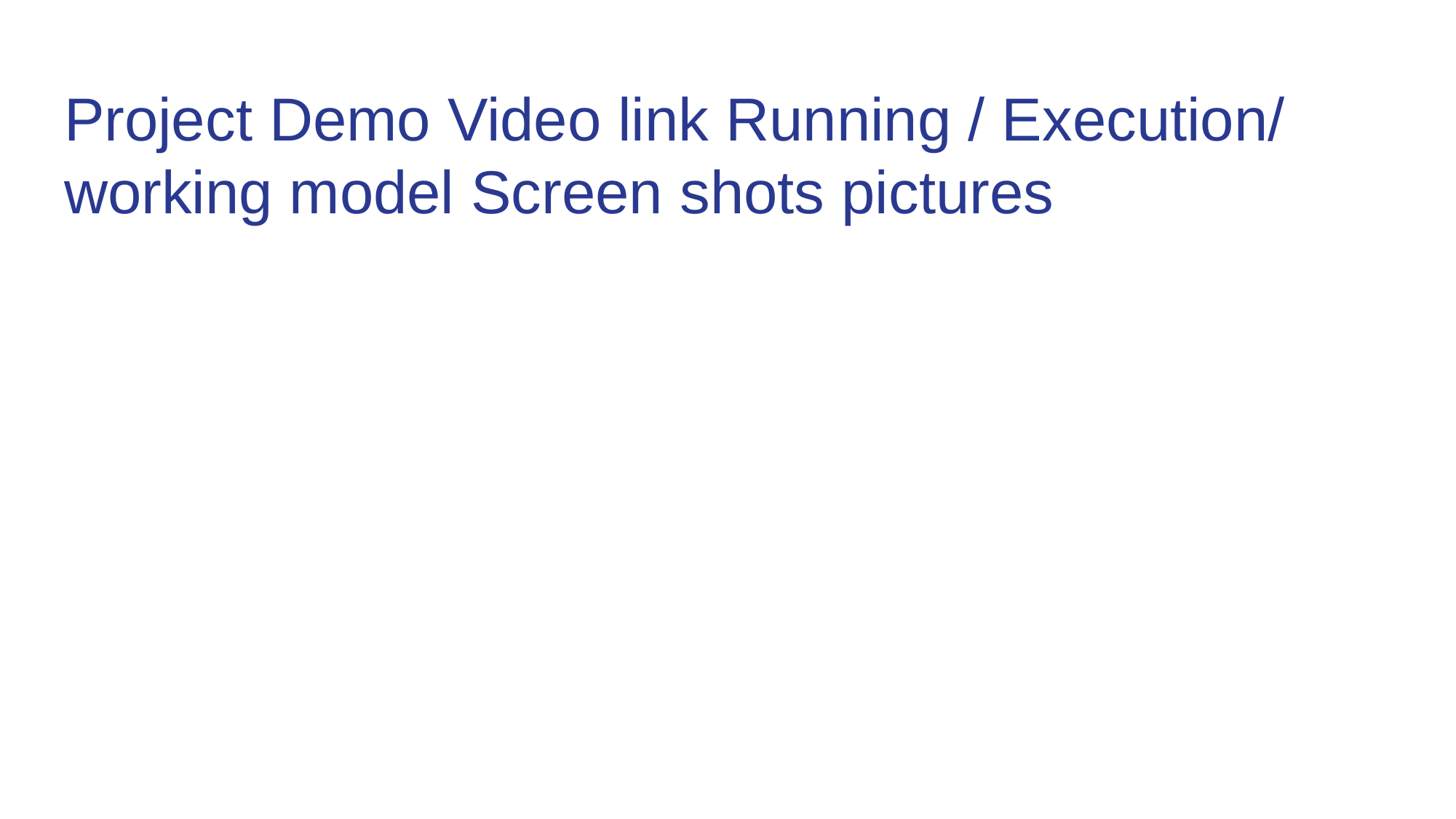

# Project Demo Video link Running / Execution/ working model Screen shots pictures